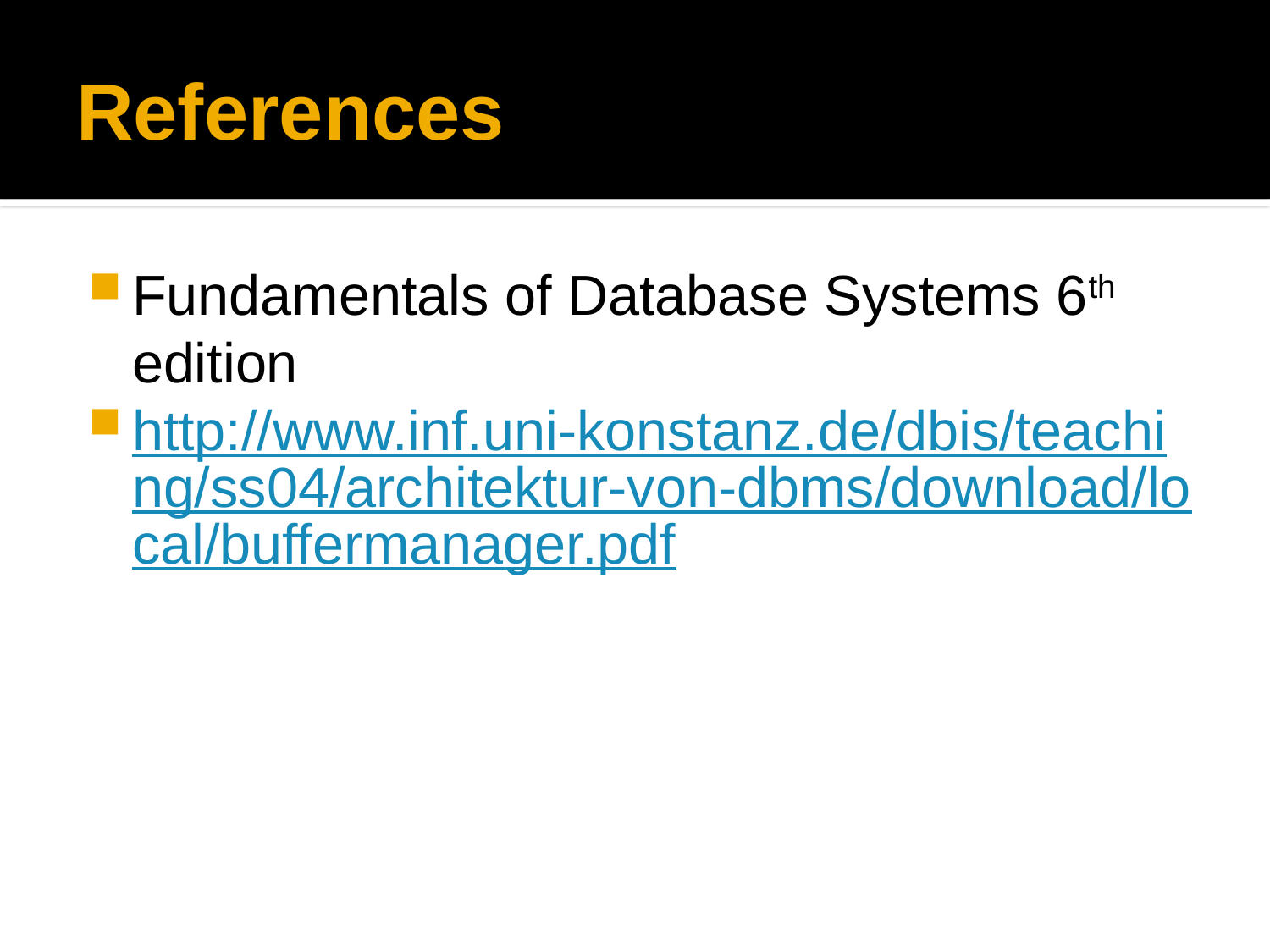

# References
Fundamentals of Database Systems 6th edition
http://www.inf.uni-konstanz.de/dbis/teaching/ss04/architektur-von-dbms/download/local/buffermanager.pdf